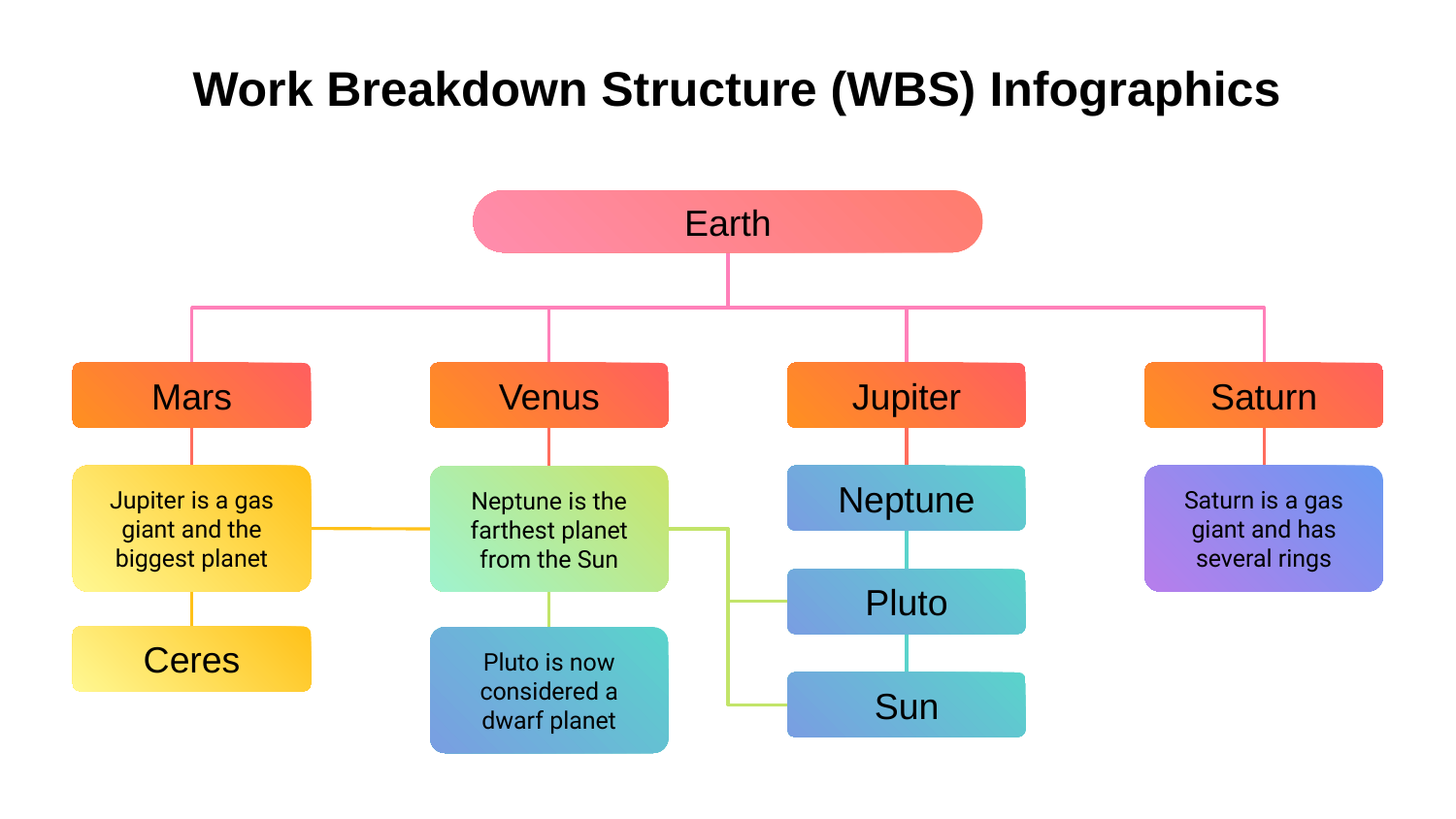

# Work Breakdown Structure (WBS) Infographics
Earth
Mars
Venus
Jupiter
Saturn
Jupiter is a gas giant and the biggest planet
Neptune
Saturn is a gas giant and has several rings
Neptune is the farthest planet from the Sun
Pluto
Ceres
Pluto is now considered a dwarf planet
Sun